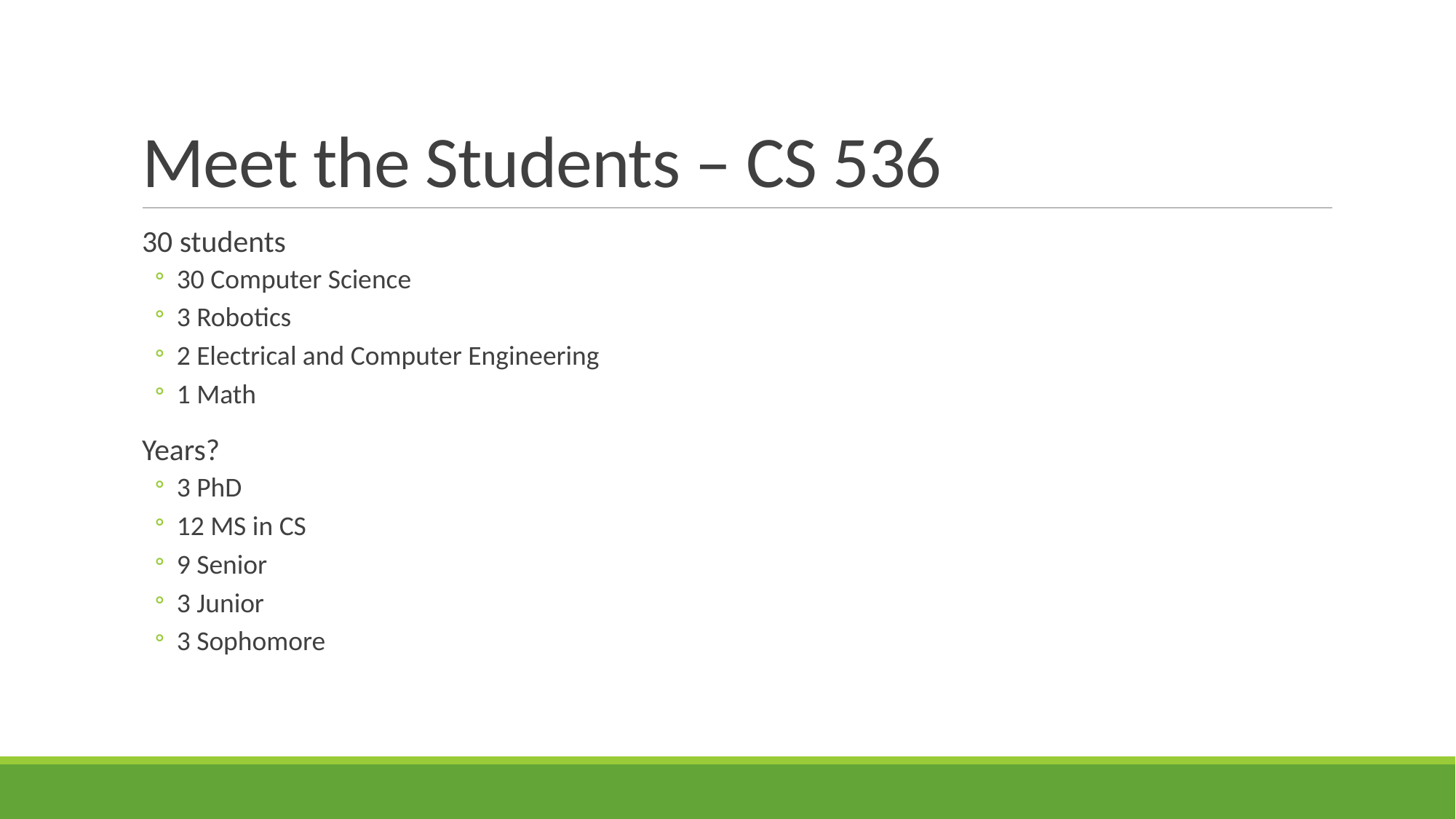

# Meet the Students – CS 536
30 students
30 Computer Science
3 Robotics
2 Electrical and Computer Engineering
1 Math
Years?
3 PhD
12 MS in CS
9 Senior
3 Junior
3 Sophomore